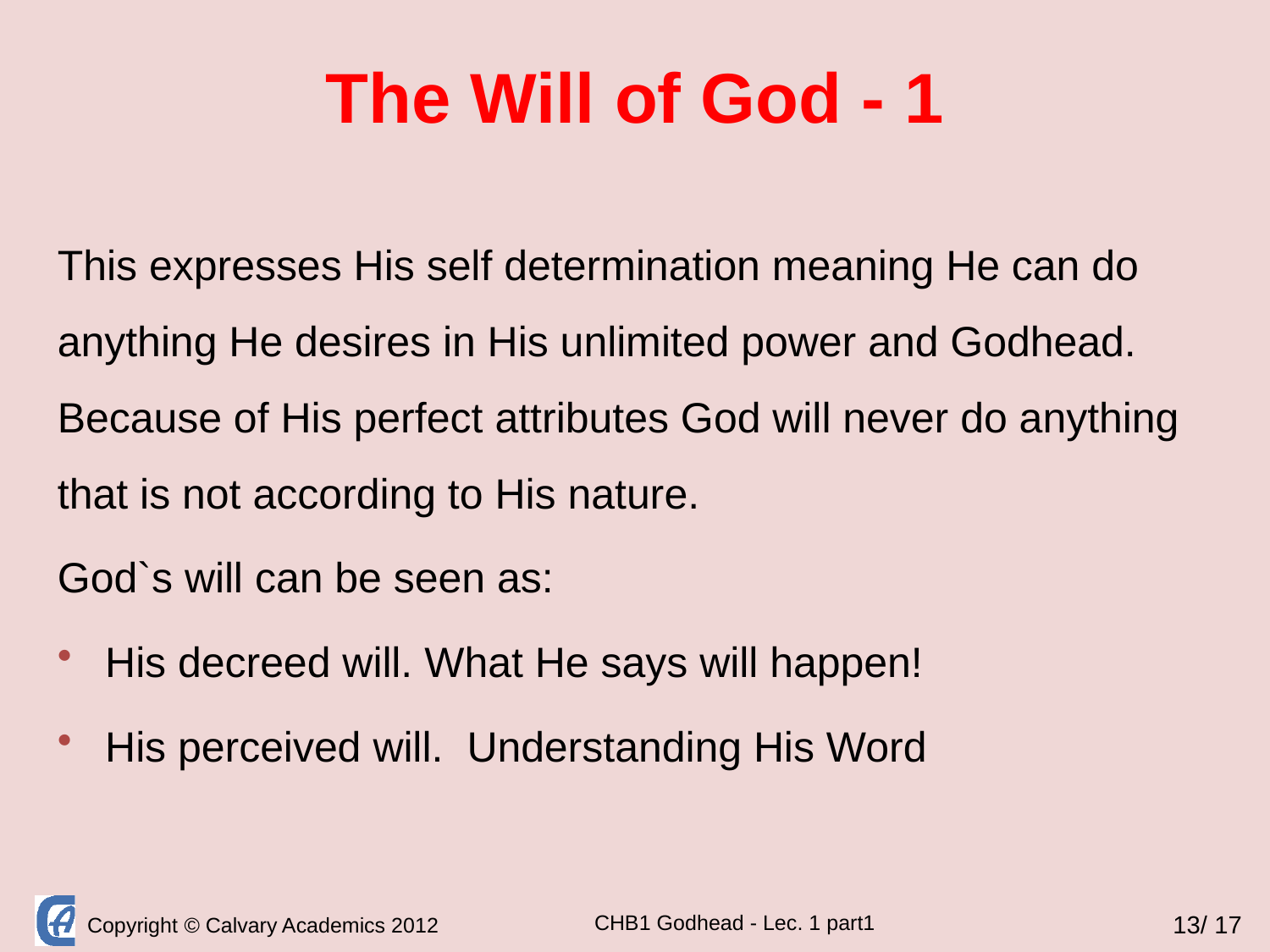

The Will of God - 1
This expresses His self determination meaning He can do anything He desires in His unlimited power and Godhead. Because of His perfect attributes God will never do anything that is not according to His nature.
God`s will can be seen as:
His decreed will. What He says will happen!
His perceived will.  Understanding His Word

13/ 17